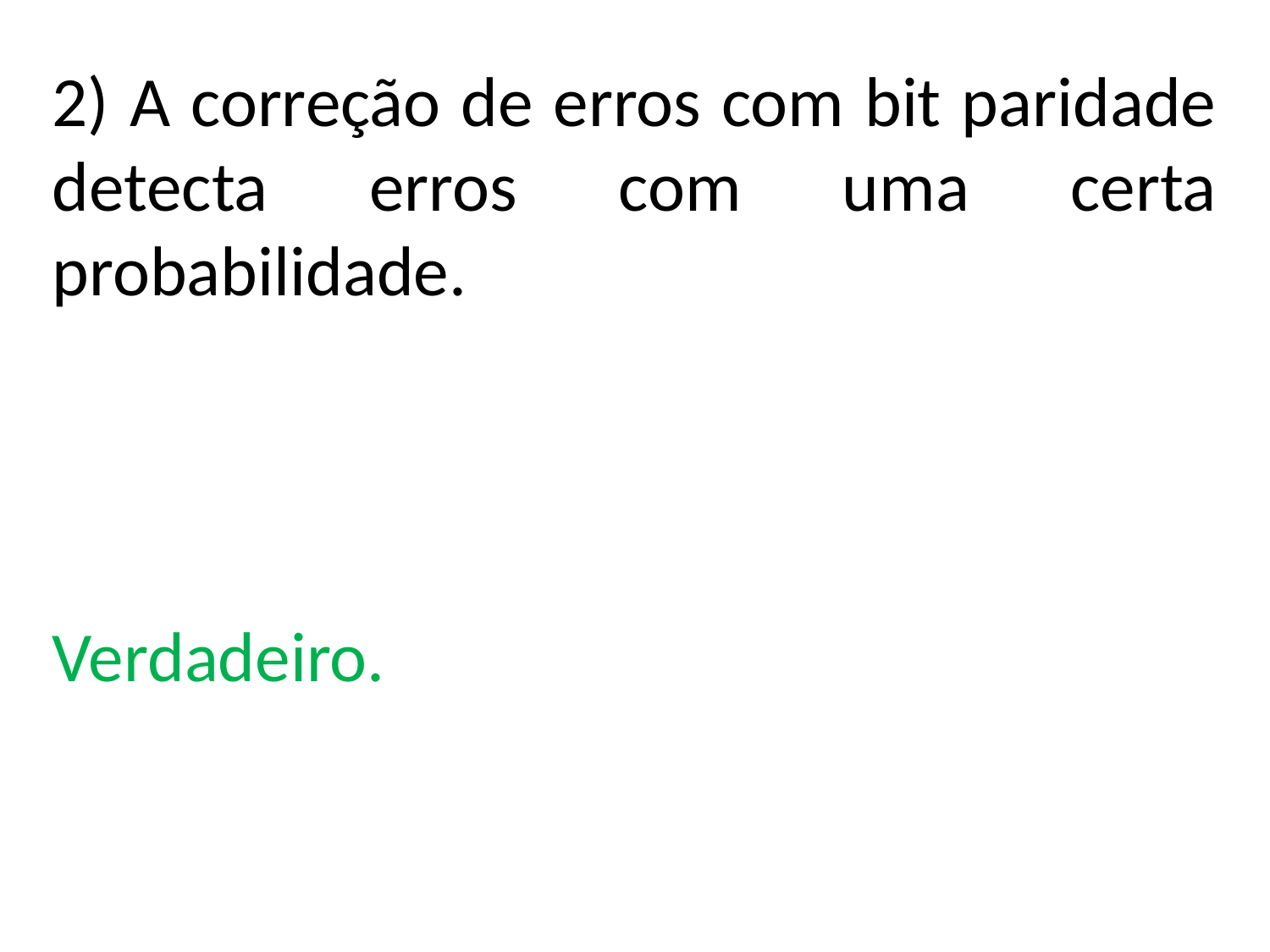

2) A correção de erros com bit paridade detecta erros com uma certa probabilidade.
Verdadeiro.